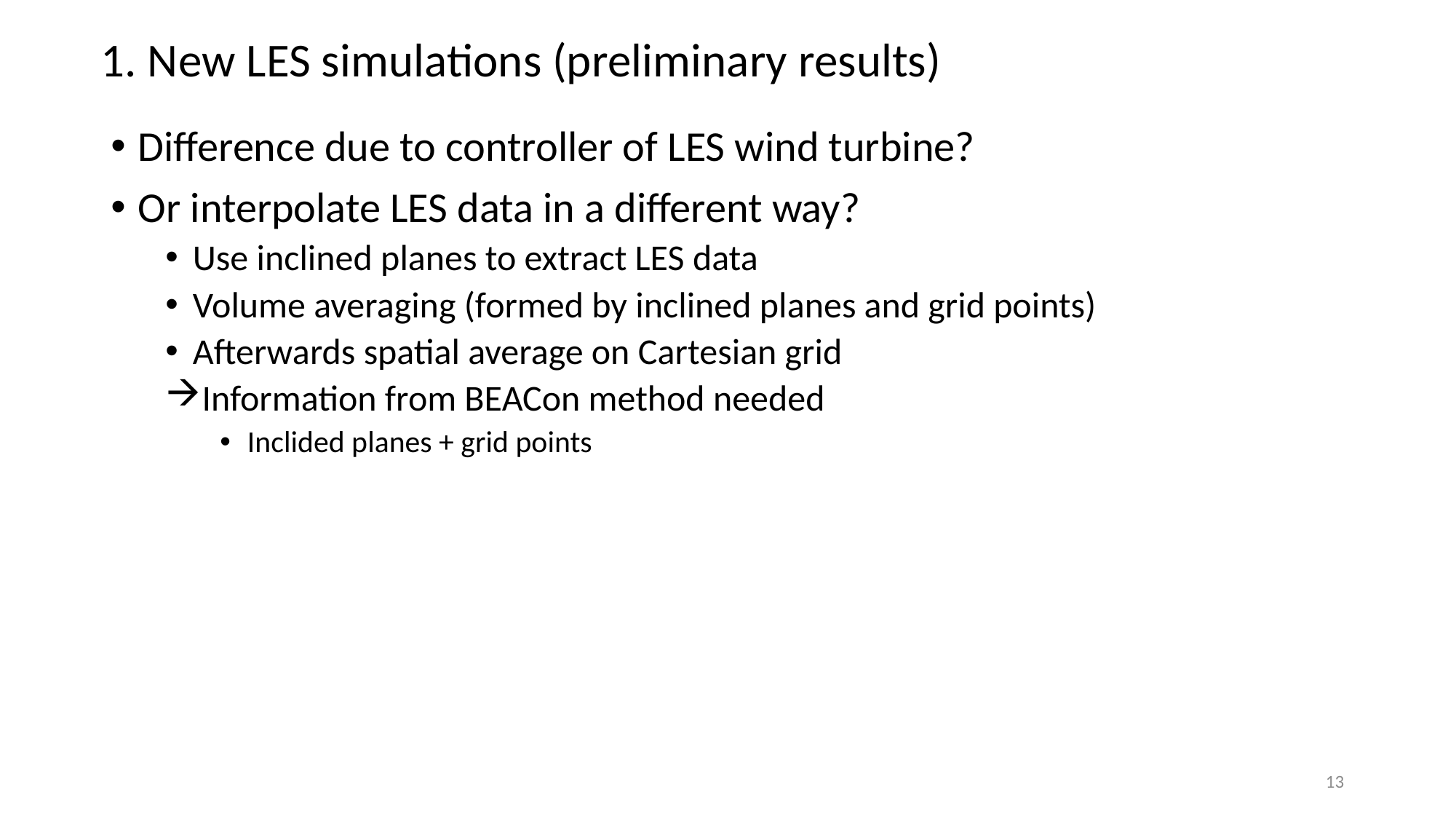

1. New LES simulations (preliminary results)
Difference due to controller of LES wind turbine?
Or interpolate LES data in a different way?
Use inclined planes to extract LES data
Volume averaging (formed by inclined planes and grid points)
Afterwards spatial average on Cartesian grid
Information from BEACon method needed
Inclided planes + grid points
13